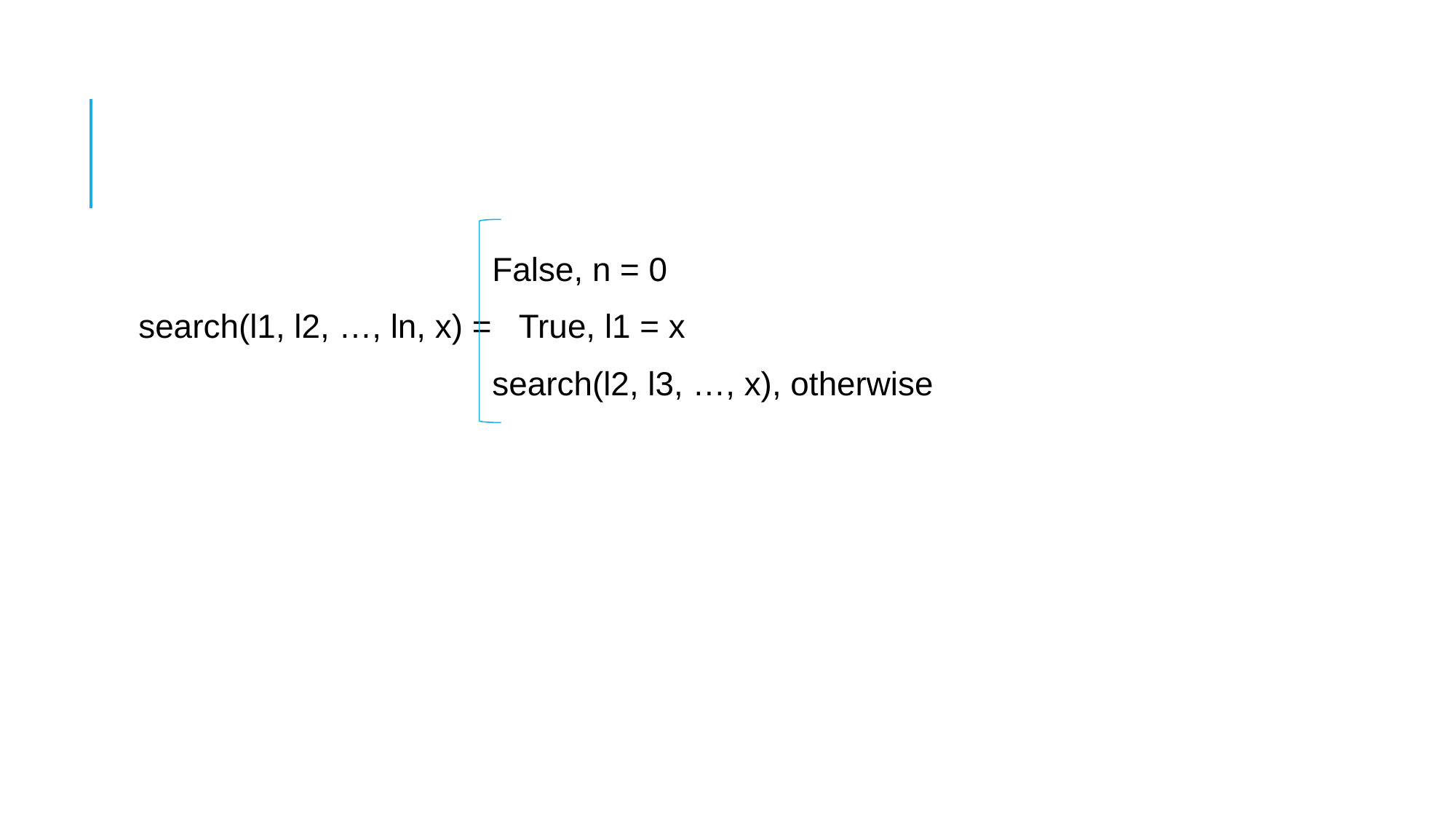

False, n = 0
search(l1, l2, …, ln, x) =   True, l1 = x
		     	    search(l2, l3, …, x), otherwise